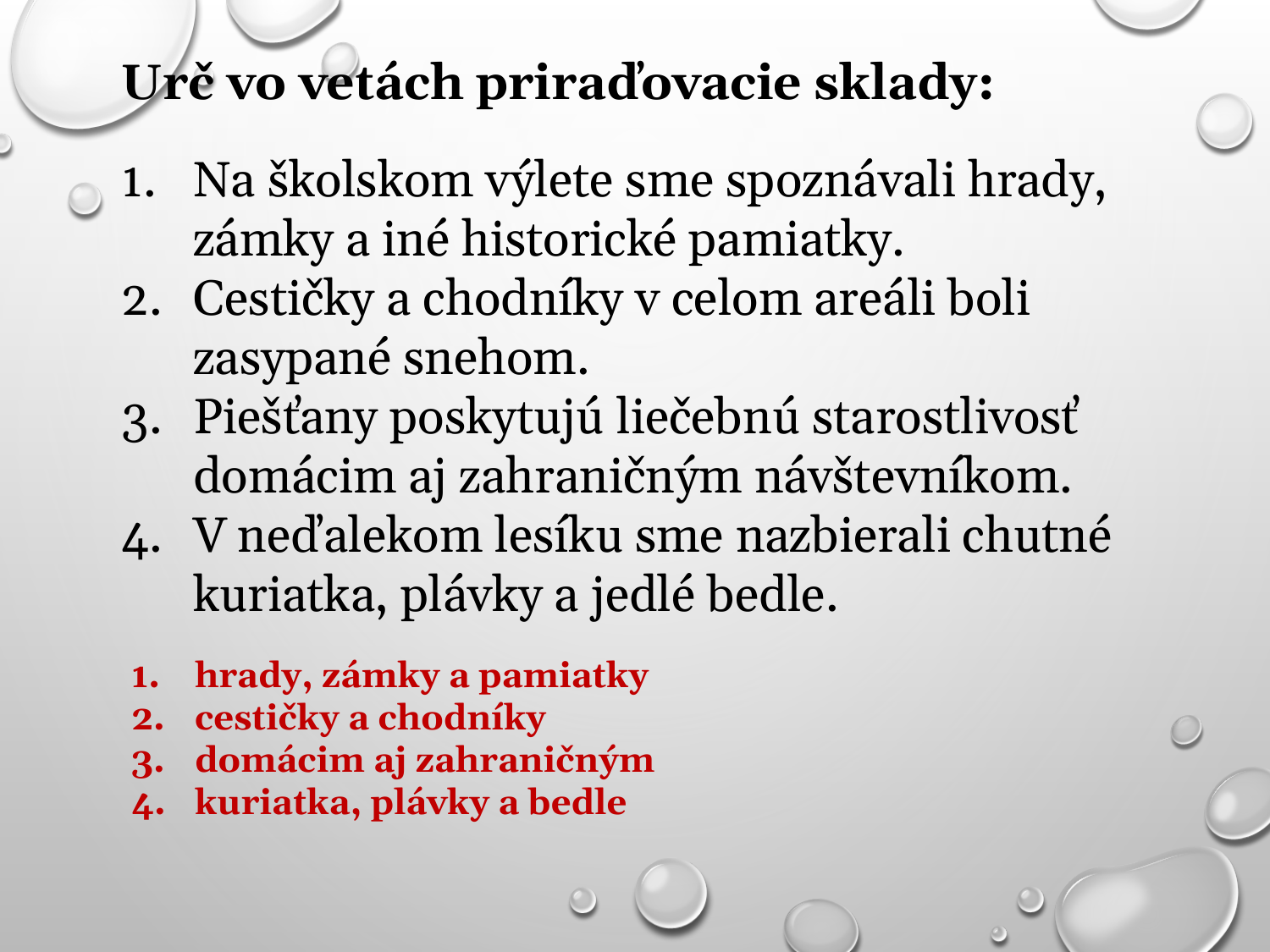

Urč vo vetách priraďovacie sklady:

Na školskom výlete sme spoznávali hrady, zámky a iné historické pamiatky.
Cestičky a chodníky v celom areáli boli zasypané snehom.
Piešťany poskytujú liečebnú starostlivosť domácim aj zahraničným návštevníkom.
V neďalekom lesíku sme nazbierali chutné kuriatka, plávky a jedlé bedle.

hrady, zámky a pamiatky
cestičky a chodníky
domácim aj zahraničným
kuriatka, plávky a bedle